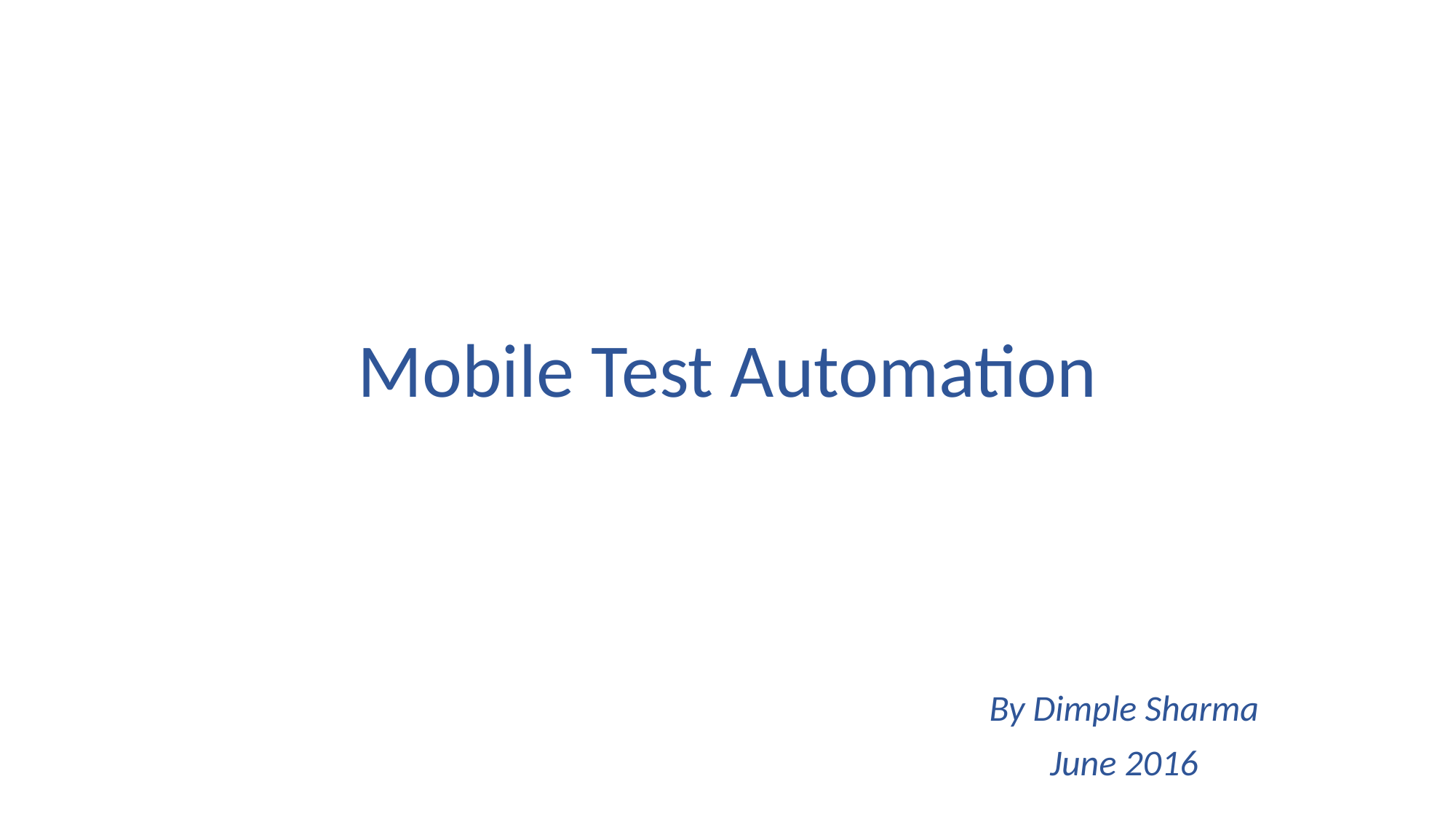

# Mobile Test Automation
By Dimple Sharma
June 2016